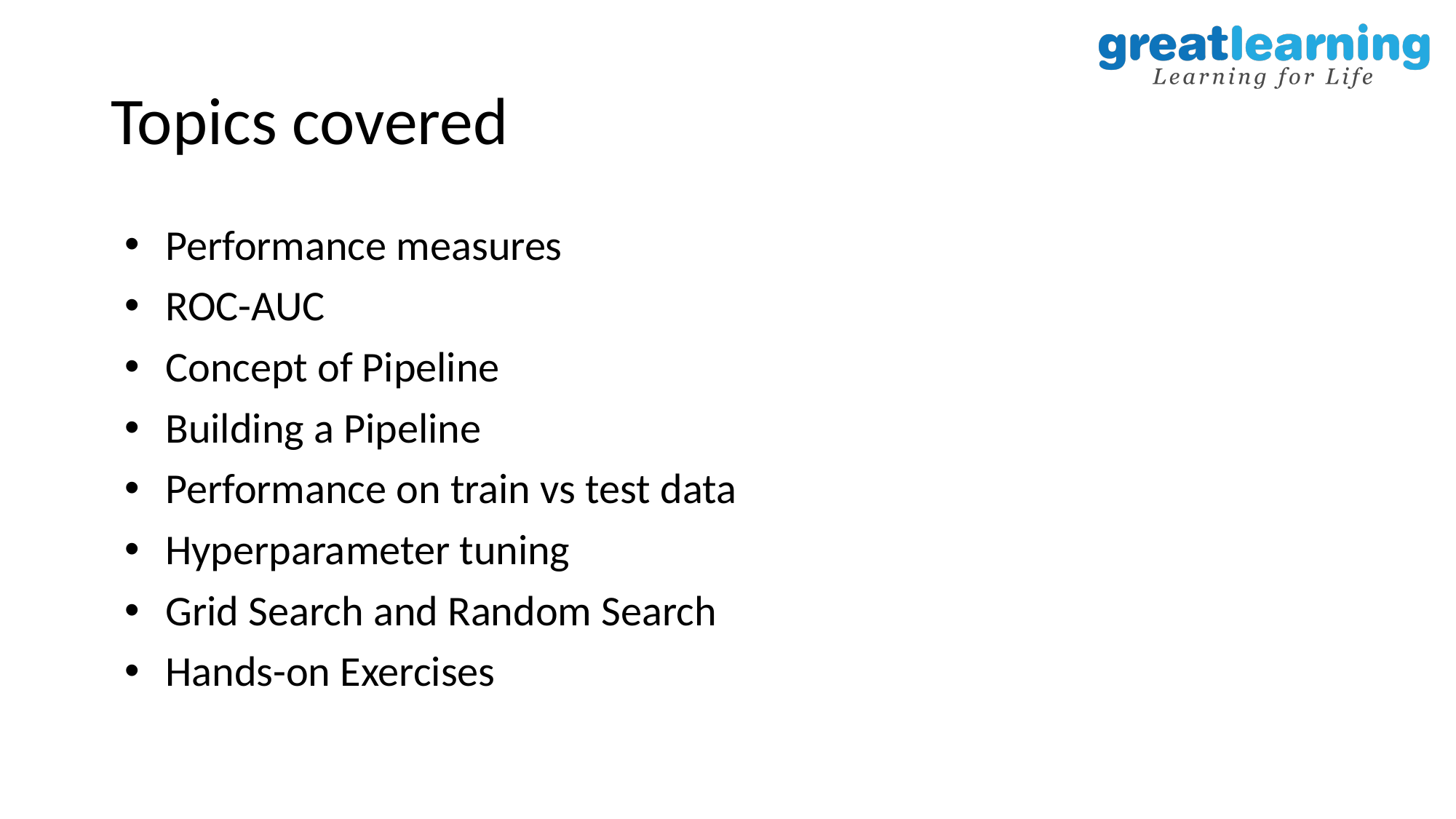

# Topics covered
Performance measures
ROC-AUC
Concept of Pipeline
Building a Pipeline
Performance on train vs test data
Hyperparameter tuning
Grid Search and Random Search
Hands-on Exercises